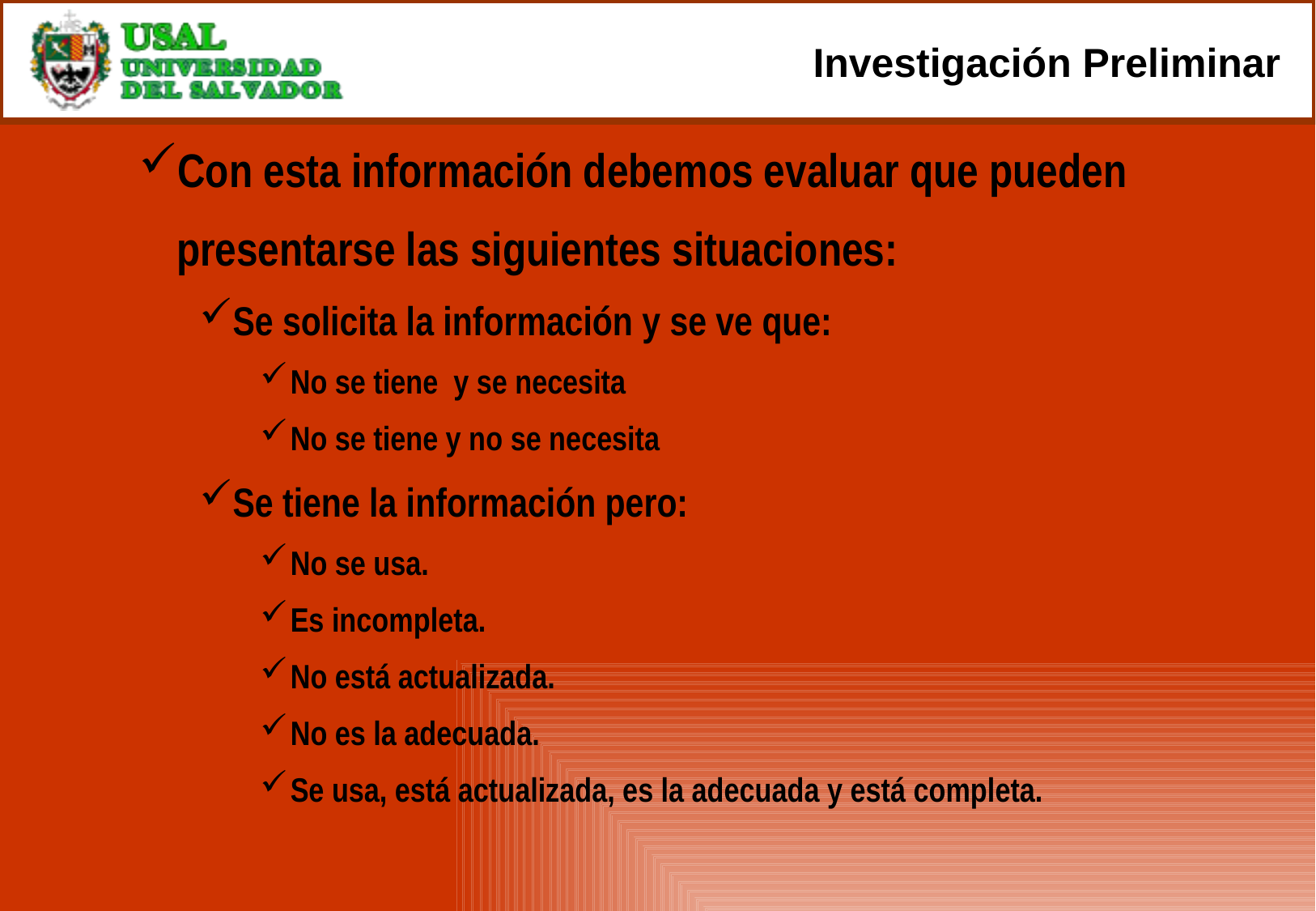

# Investigación Preliminar
Con esta información debemos evaluar que pueden presentarse las siguientes situaciones:
Se solicita la información y se ve que:
No se tiene  y se necesita
No se tiene y no se necesita
Se tiene la información pero:
No se usa.
Es incompleta.
No está actualizada.
No es la adecuada.
Se usa, está actualizada, es la adecuada y está completa.